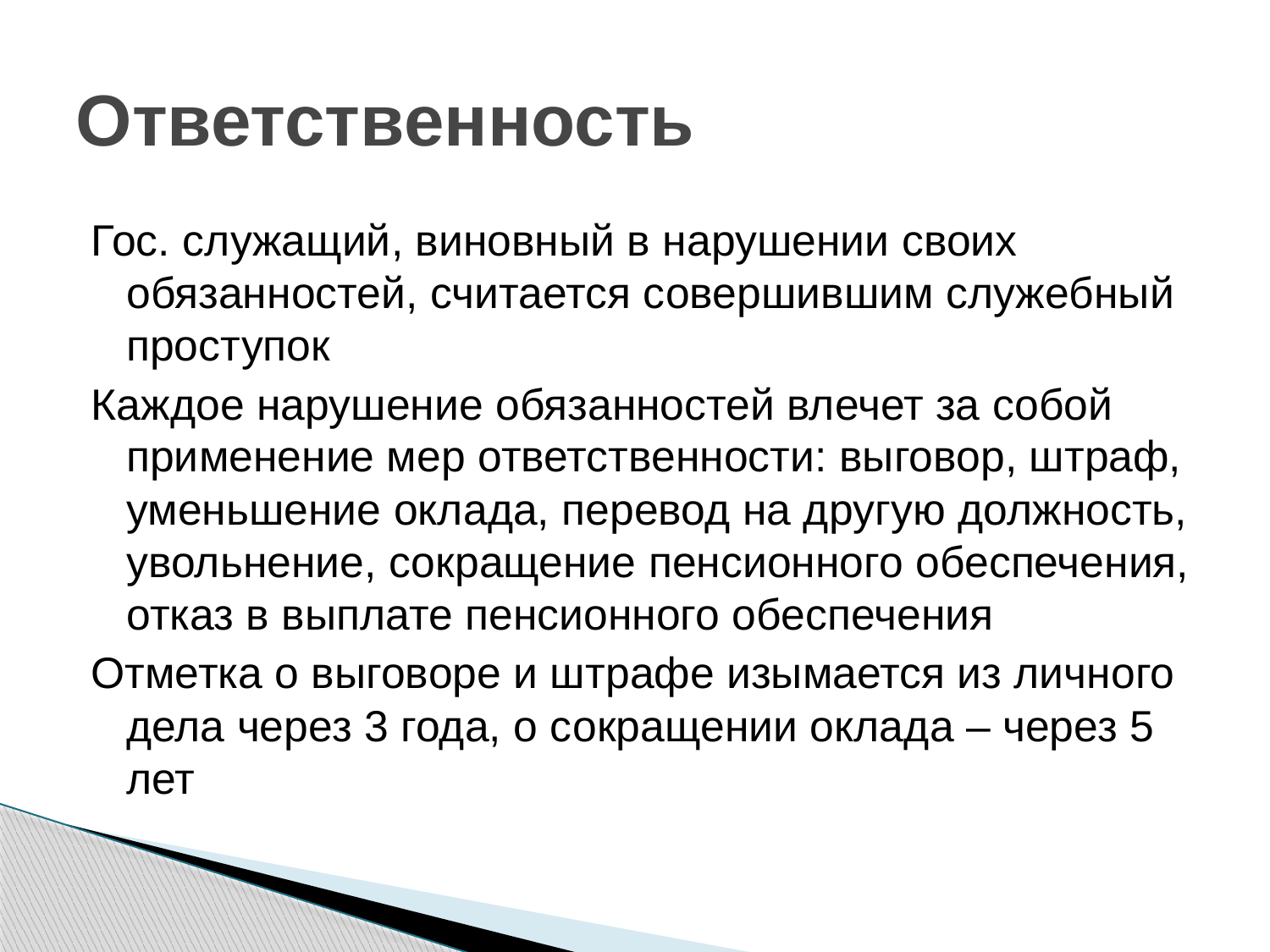

# Ответственность
Гос. служащий, виновный в нарушении своих обязанностей, считается совершившим служебный проступок
Каждое нарушение обязанностей влечет за собой применение мер ответственности: выговор, штраф, уменьшение оклада, перевод на другую должность, увольнение, сокращение пенсионного обеспечения, отказ в выплате пенсионного обеспечения
Отметка о выговоре и штрафе изымается из личного дела через 3 года, о сокращении оклада – через 5 лет